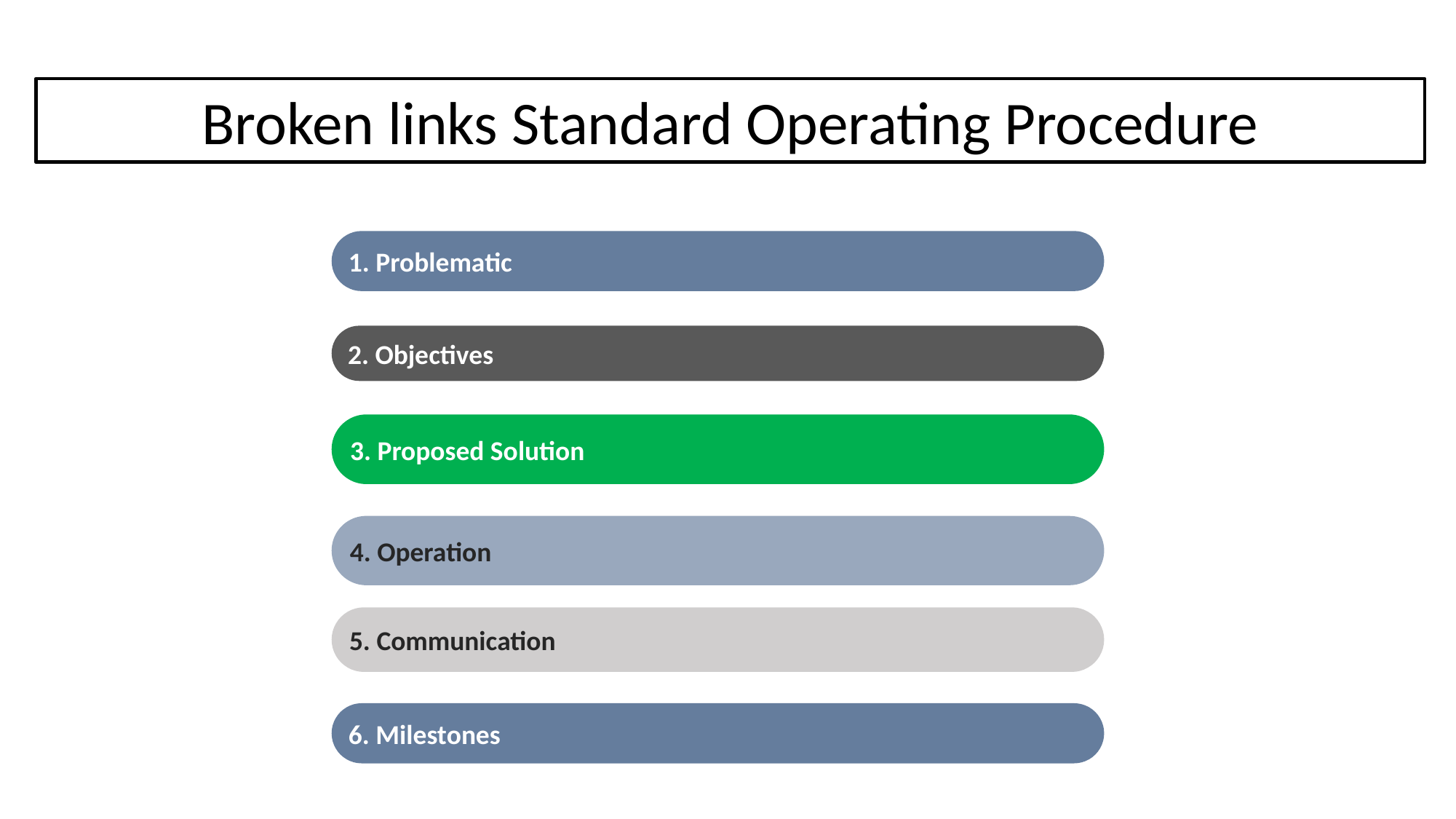

Broken links Standard Operating Procedure
1. Problematic
2. Objectives
3. Proposed Solution
4. Operation
5. Communication
6. Milestones